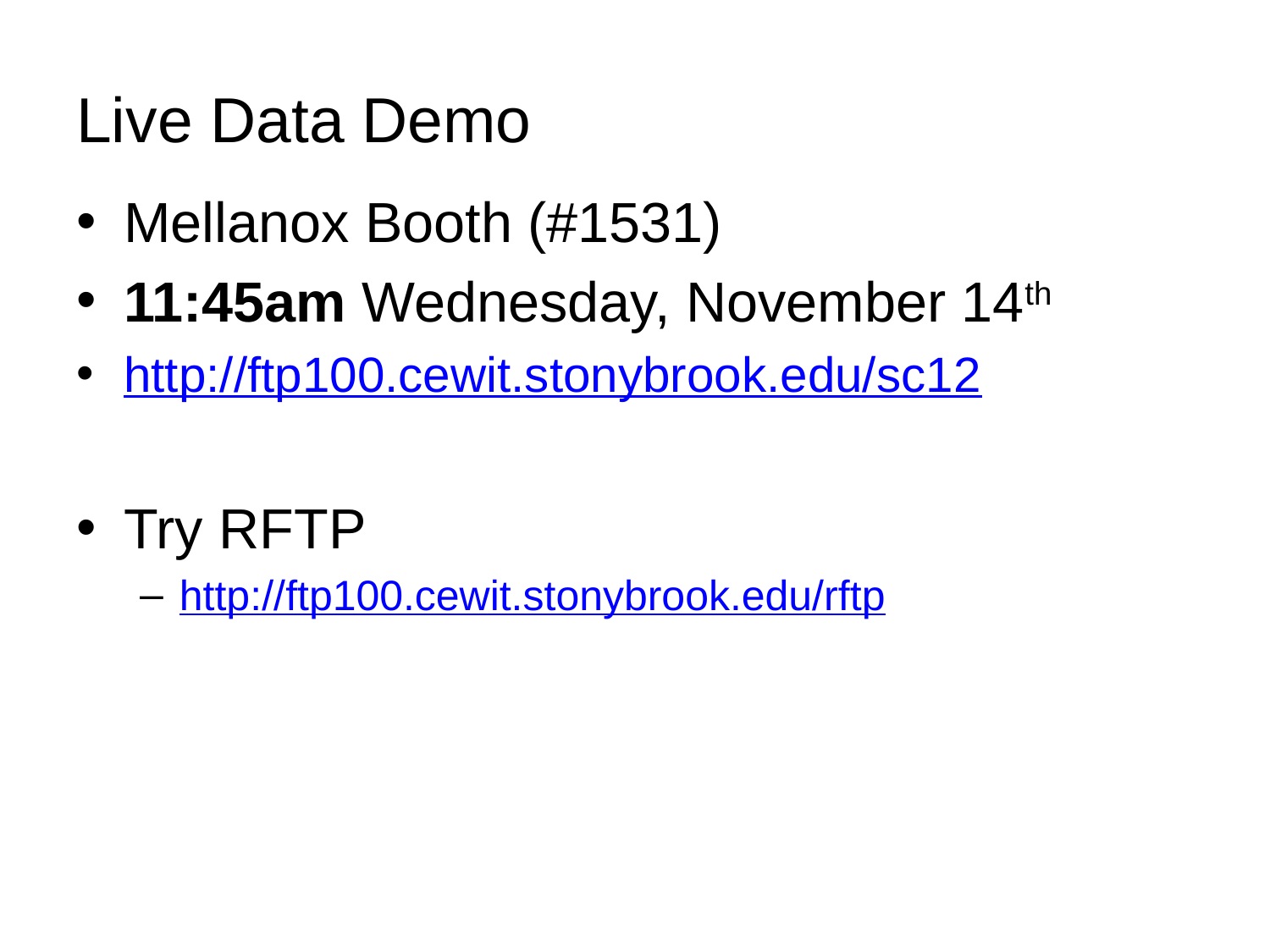

# Live Data Demo
Mellanox Booth (#1531)
11:45am Wednesday, November 14th
http://ftp100.cewit.stonybrook.edu/sc12

Try RFTP
http://ftp100.cewit.stonybrook.edu/rftp